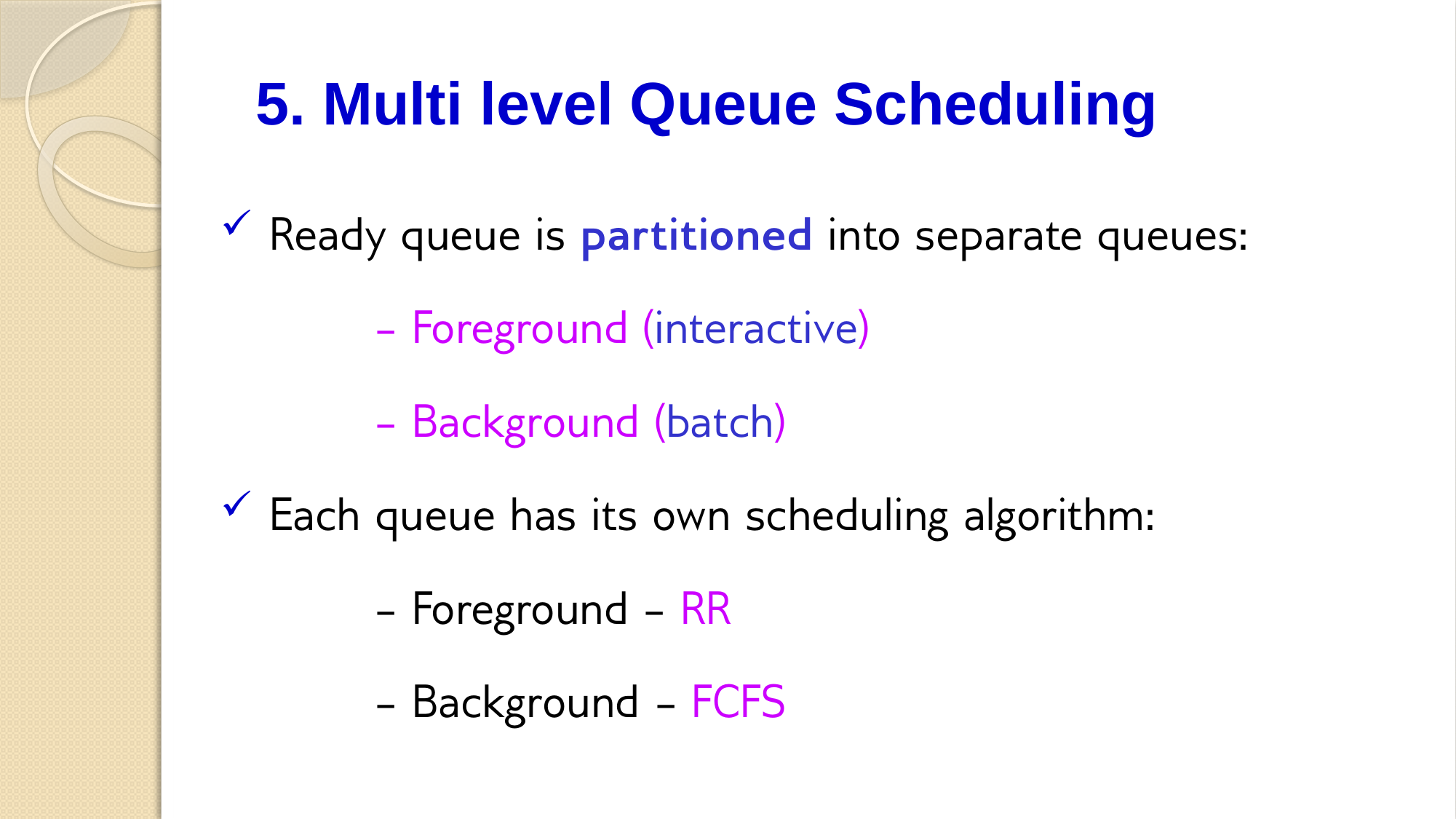

# 5. Multi level Queue Scheduling
 Ready queue is partitioned into separate queues:
           – Foreground (interactive)
           – Background (batch)
 Each queue has its own scheduling algorithm:
           – Foreground – RR
           – Background – FCFS